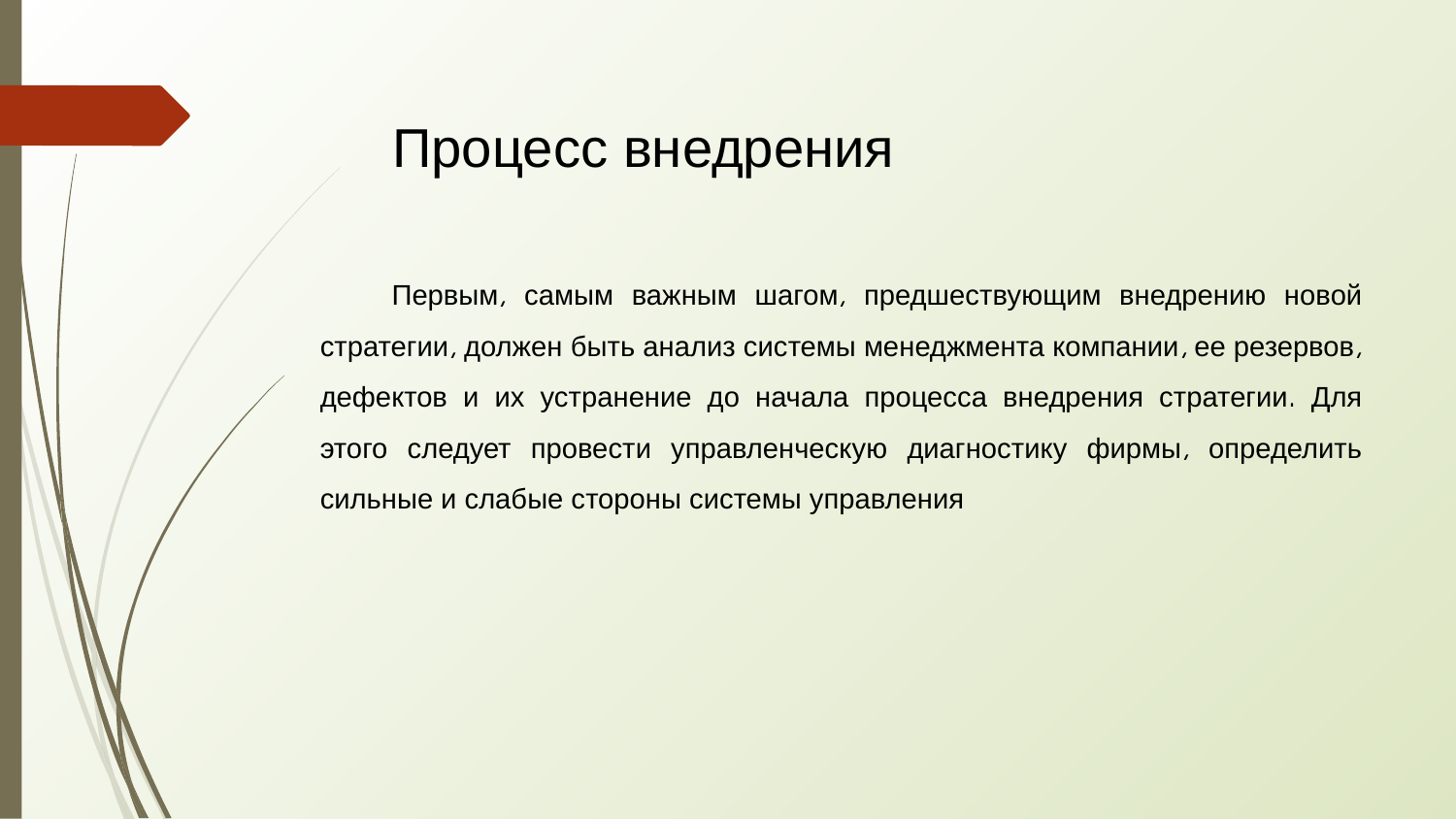

# Процесс внедрения
Первым, самым важным шагом, предшествующим внедрению новой стратегии, должен быть анализ системы менеджмента компании, ее резервов, дефектов и их устранение до начала процесса внедрения стратегии. Для этого следует провести управленческую диагностику фирмы, определить сильные и слабые стороны системы управления